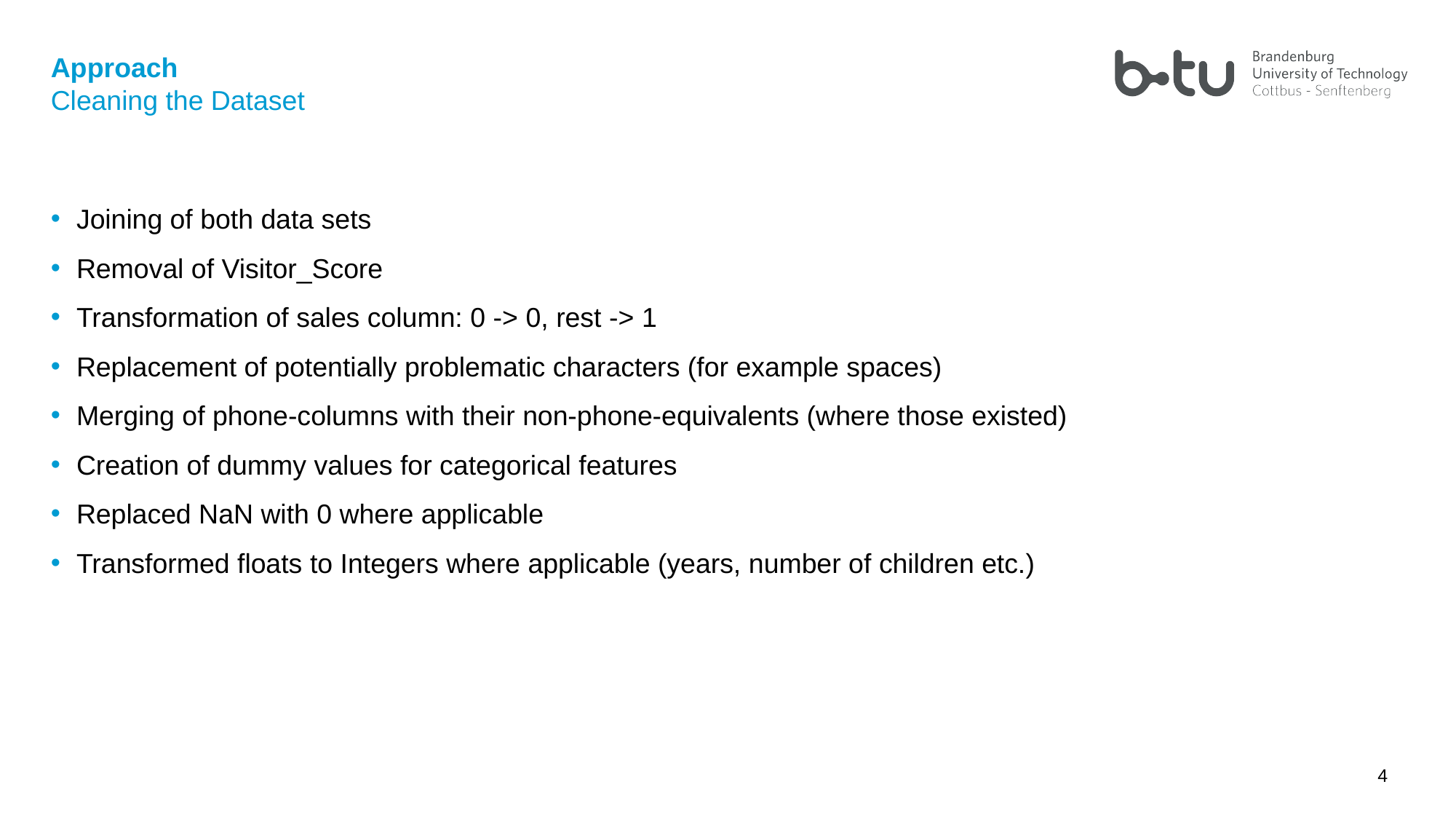

Approach
Cleaning the Dataset
Joining of both data sets
Removal of Visitor_Score
Transformation of sales column: 0 -> 0, rest -> 1
Replacement of potentially problematic characters (for example spaces)
Merging of phone-columns with their non-phone-equivalents (where those existed)
Creation of dummy values for categorical features
Replaced NaN with 0 where applicable
Transformed floats to Integers where applicable (years, number of children etc.)
4